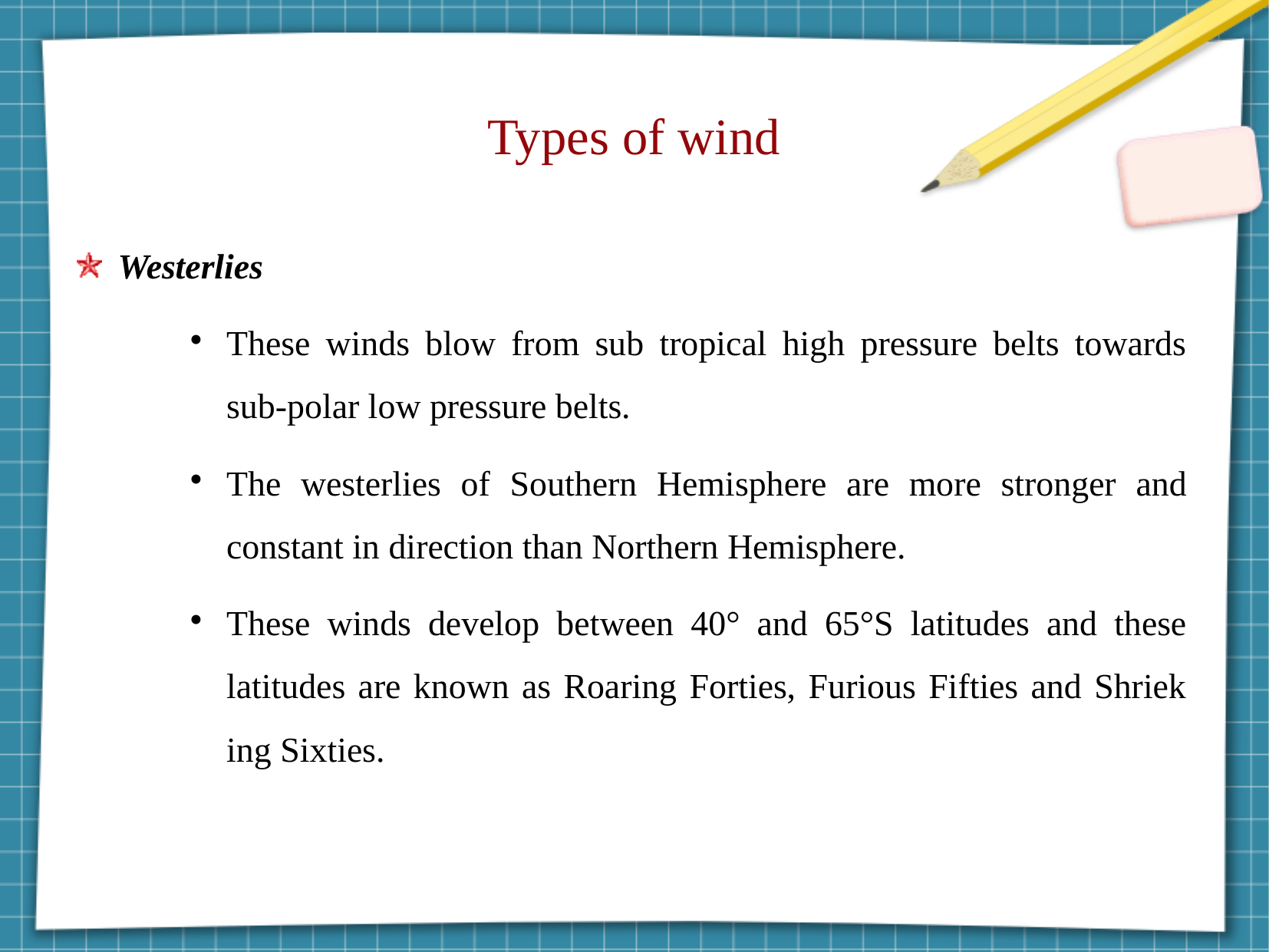

Types of wind
Westerlies
These winds blow from sub tropical high pressure belts towards sub-polar low pressure belts.
The westerlies of Southern Hemi­sphere are more stronger and constant in direction than Northern Hemisphere.
These winds develop be­tween 40° and 65°S latitudes and these latitudes are known as Roaring Forties, Furious Fifties and Shriek­ing Sixties.